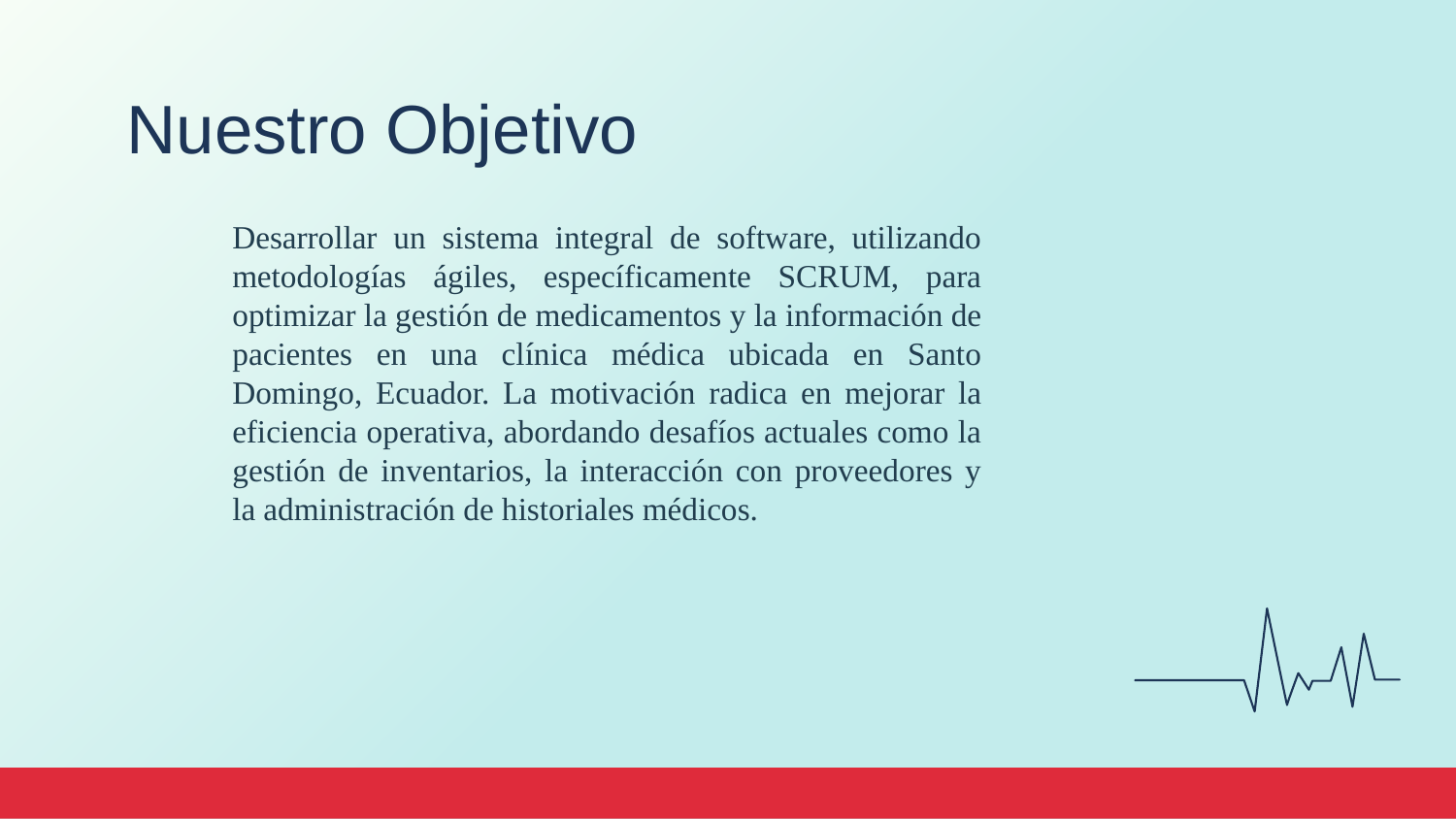

# Nuestro Objetivo
Desarrollar un sistema integral de software, utilizando metodologías ágiles, específicamente SCRUM, para optimizar la gestión de medicamentos y la información de pacientes en una clínica médica ubicada en Santo Domingo, Ecuador. La motivación radica en mejorar la eficiencia operativa, abordando desafíos actuales como la gestión de inventarios, la interacción con proveedores y la administración de historiales médicos.